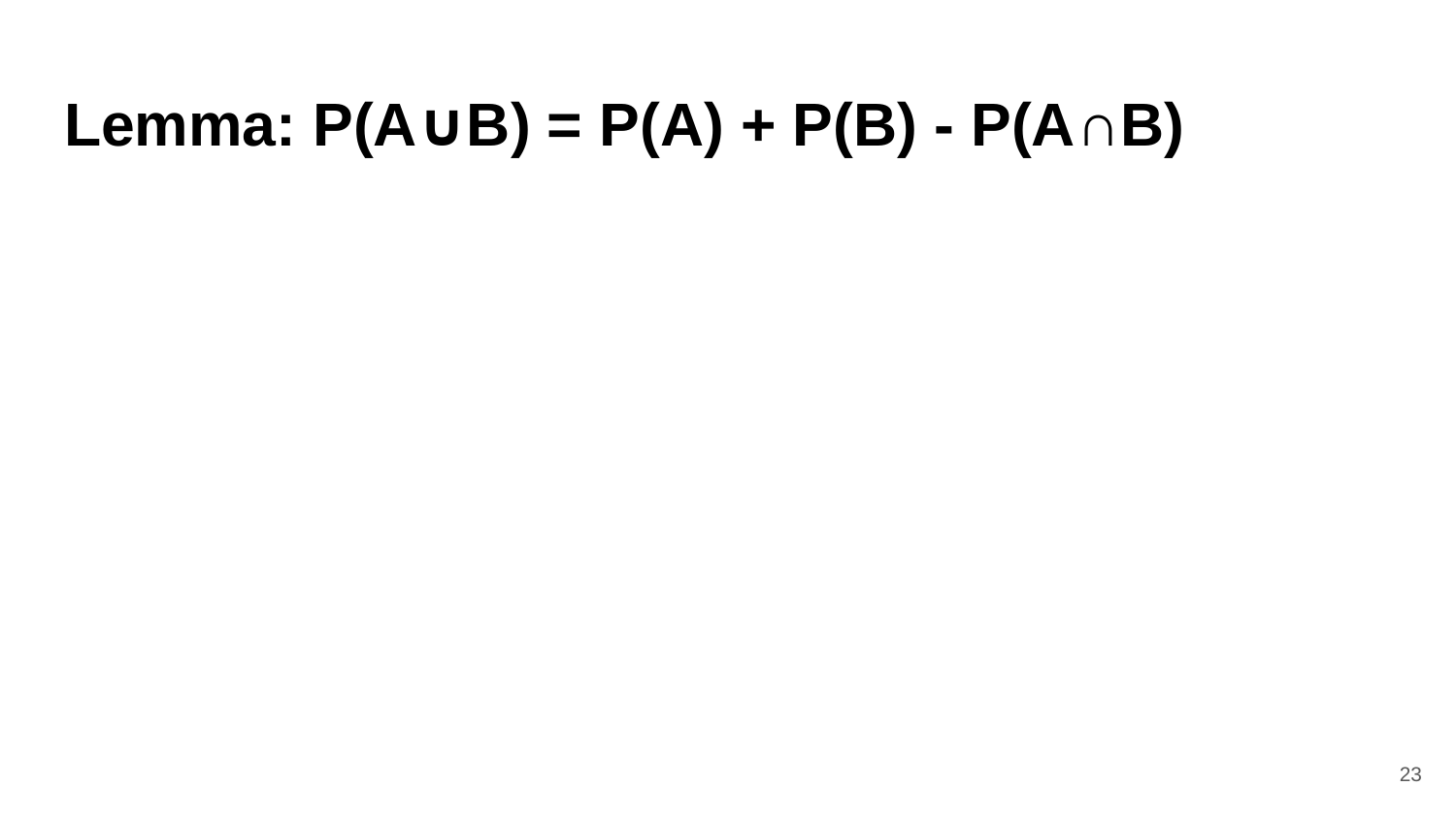

# Lemma: P(A∪B) = P(A) + P(B) - P(A∩B)
23